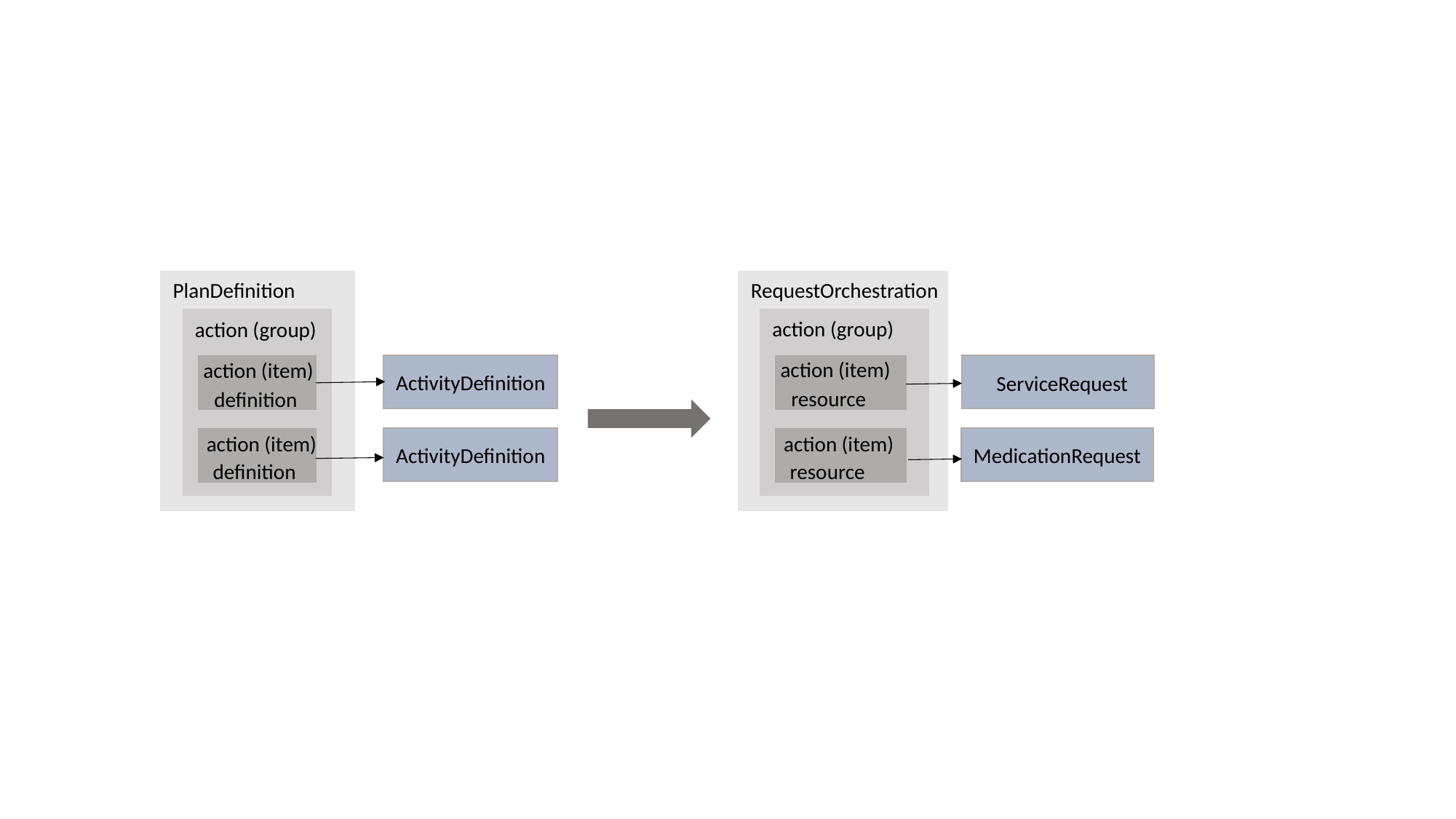

RequestOrchestration
PlanDefinition

action (group)
action (group)
action (item)
action (item)

ActivityDefinition
ServiceRequest
resource
definition

action (item)
action (item)

ActivityDefinition
MedicationRequest
resource
definition